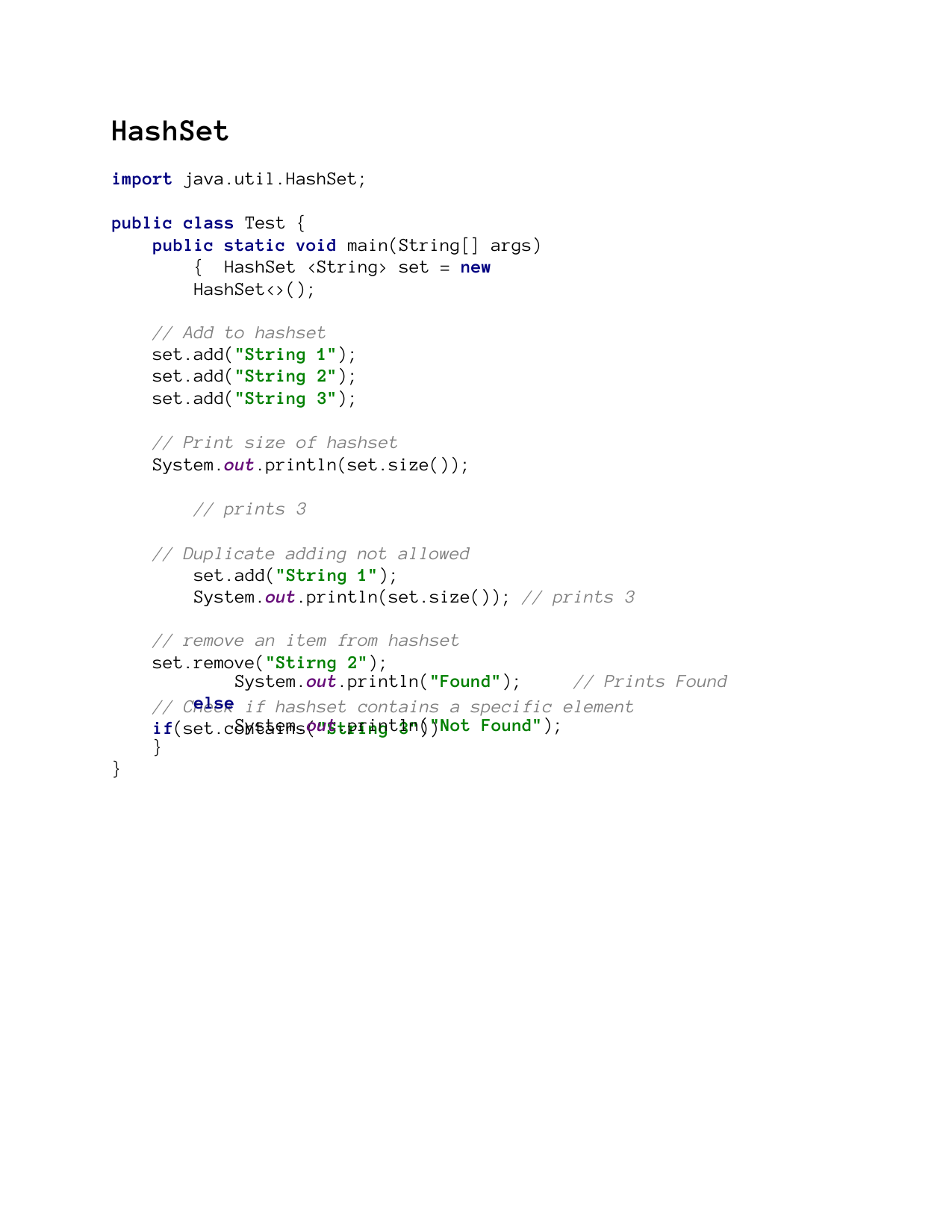

HashSet
import java.util.HashSet;

public class Test {
public static void main(String[] args){  HashSet <String> set = new HashSet<>();

// Add to hashset
set.add("String 1");
set.add("String 2");
set.add("String 3");

// Print size of hashset
System.out.println(set.size());	// prints 3

// Duplicate adding not allowed  set.add("String 1");  System.out.println(set.size()); // prints 3

// remove an item from hashset
set.remove("Stirng 2");

// Check if hashset contains a specific element
if(set.contains("String 3"))
System.out.println("Found");
else
System.out.println("Not Found");
// Prints Found
}
}